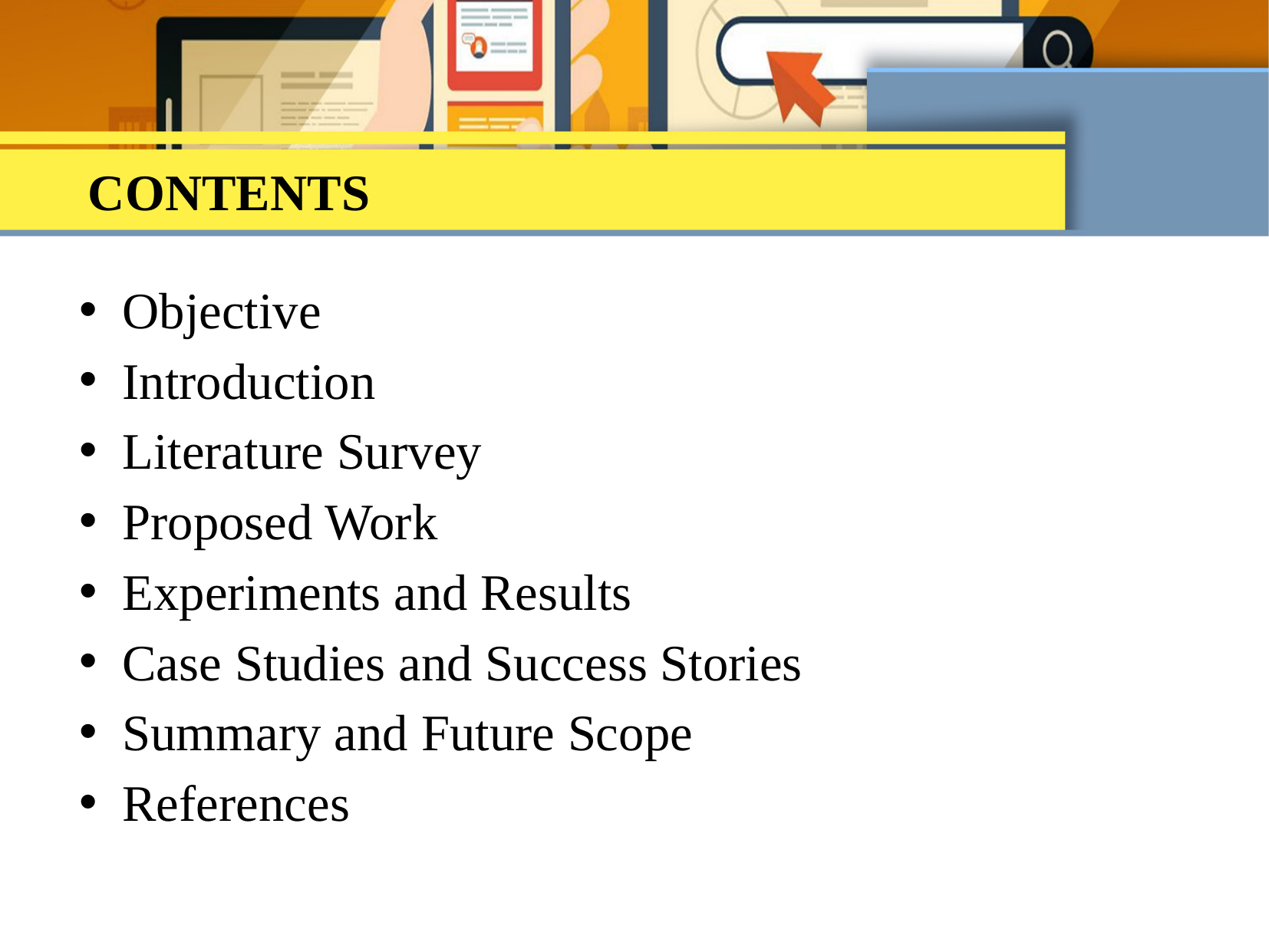

CONTENTS
Objective
Introduction
Literature Survey
Proposed Work
Experiments and Results
Case Studies and Success Stories
Summary and Future Scope
References